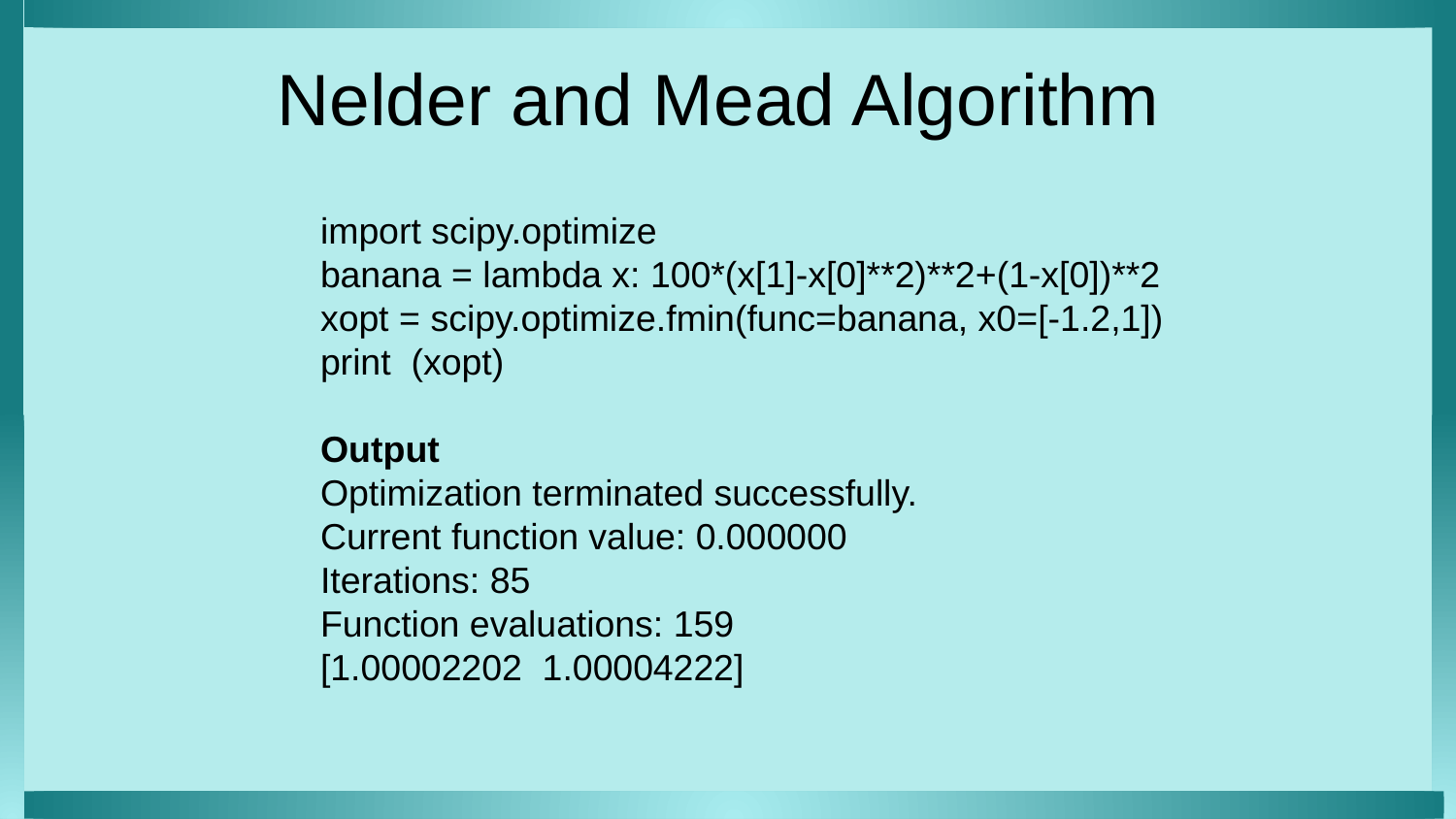

Nelder and Mead Algorithm
import scipy.optimize
banana = lambda x: 100*(x[1]-x[0]**2)**2+(1-x[0])**2
xopt = scipy.optimize.fmin(func=banana, x0=[-1.2,1])
print  (xopt)

Output
Optimization terminated successfully.
Current function value: 0.000000
Iterations: 85
Function evaluations: 159
[1.00002202  1.00004222]